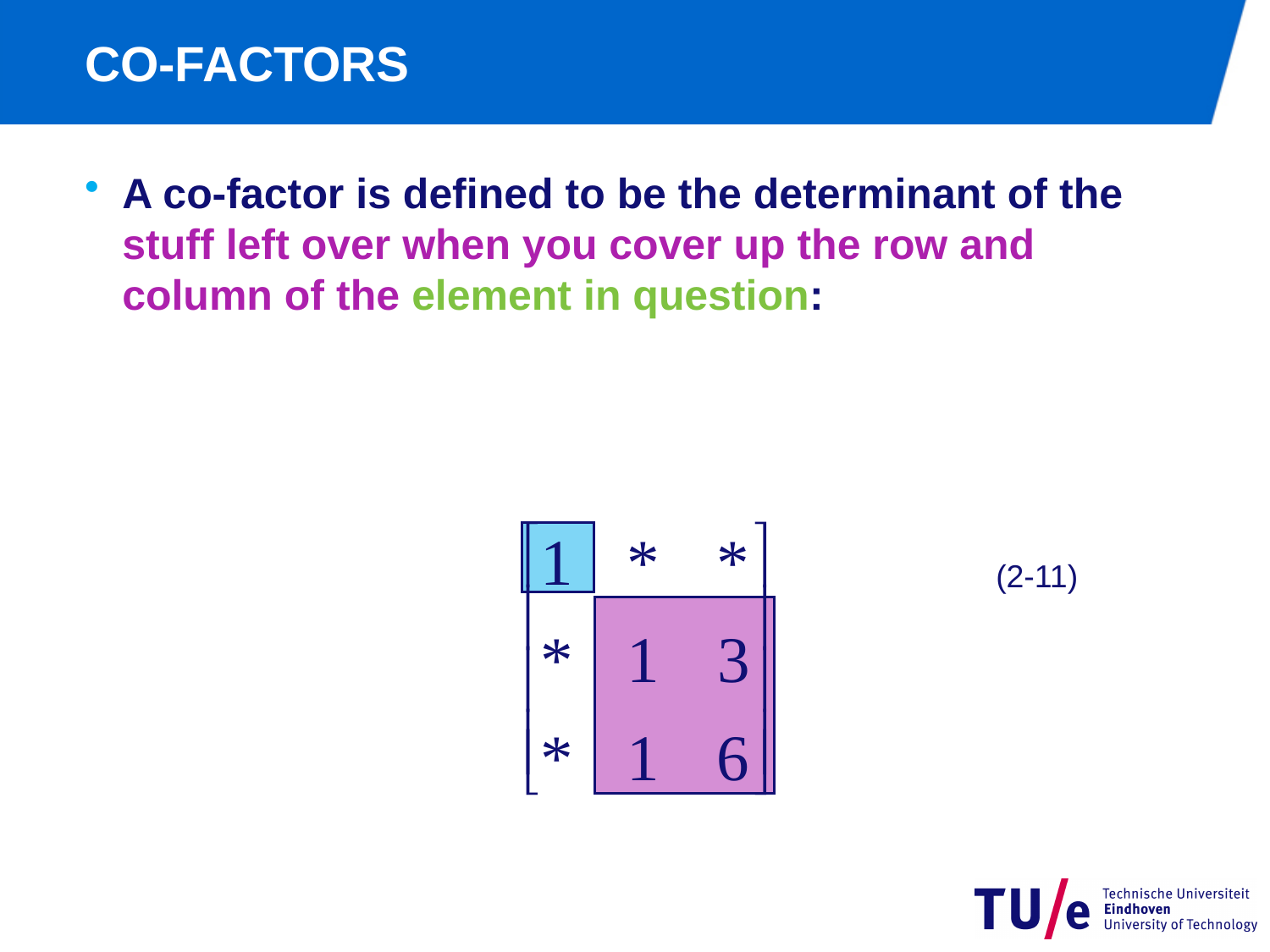

# CO-FACTORS
A co-factor is defined to be the determinant of the stuff left over when you cover up the row and column of the element in question:

1
*
*

*
1
3

*
1
6

(2-11)